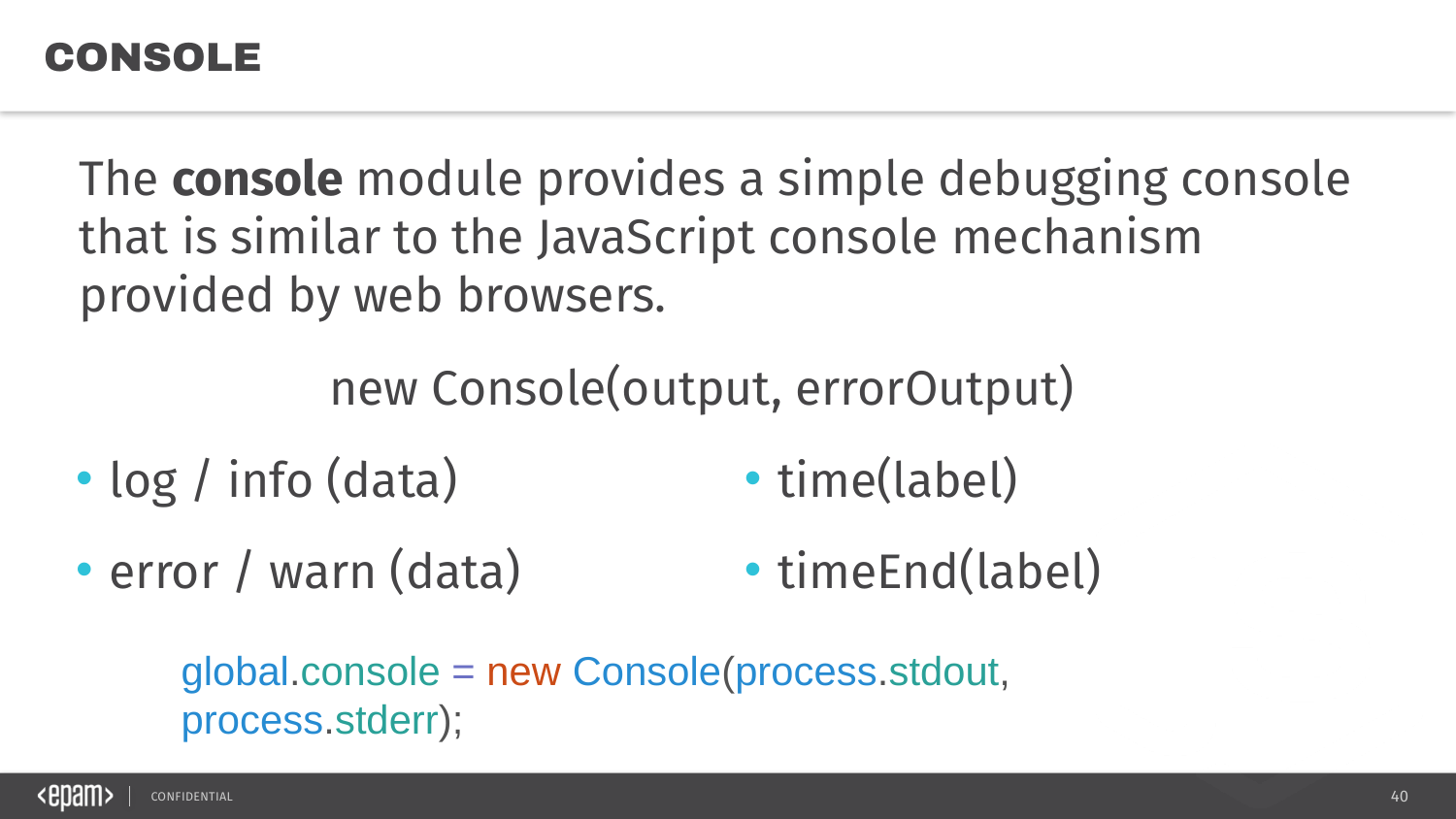

CONSOLE
The console module provides a simple debugging console that is similar to the JavaScript console mechanism provided by web browsers.
new Console(output, errorOutput)
 log / info (data)
 error / warn (data)
 time(label)
 timeEnd(label)
global.console = new Console(process.stdout, process.stderr);